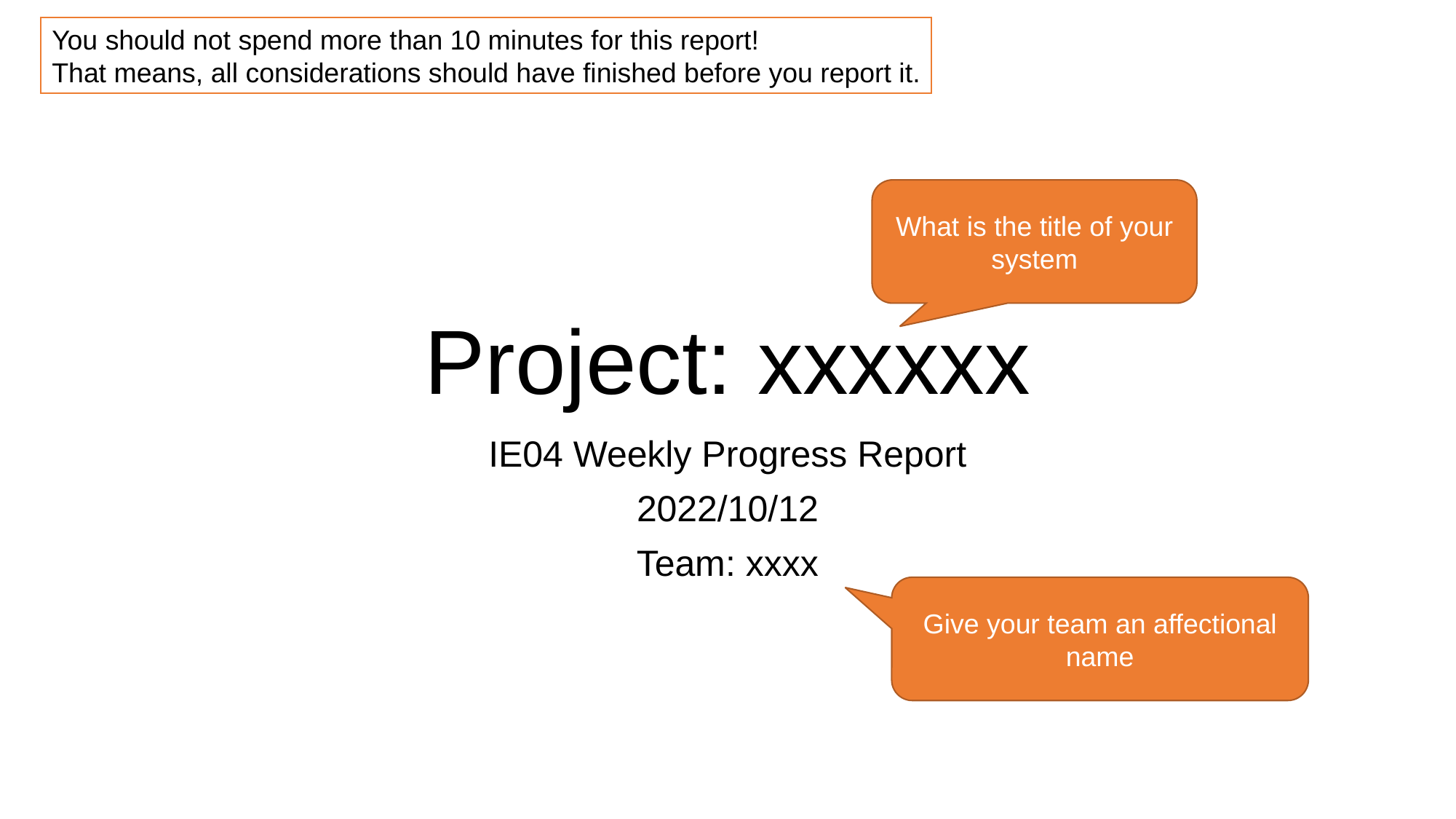

You should not spend more than 10 minutes for this report!
That means, all considerations should have finished before you report it.
# Project: xxxxxx
What is the title of your system
IE04 Weekly Progress Report
2022/10/12
Team: xxxx
Give your team an affectional name